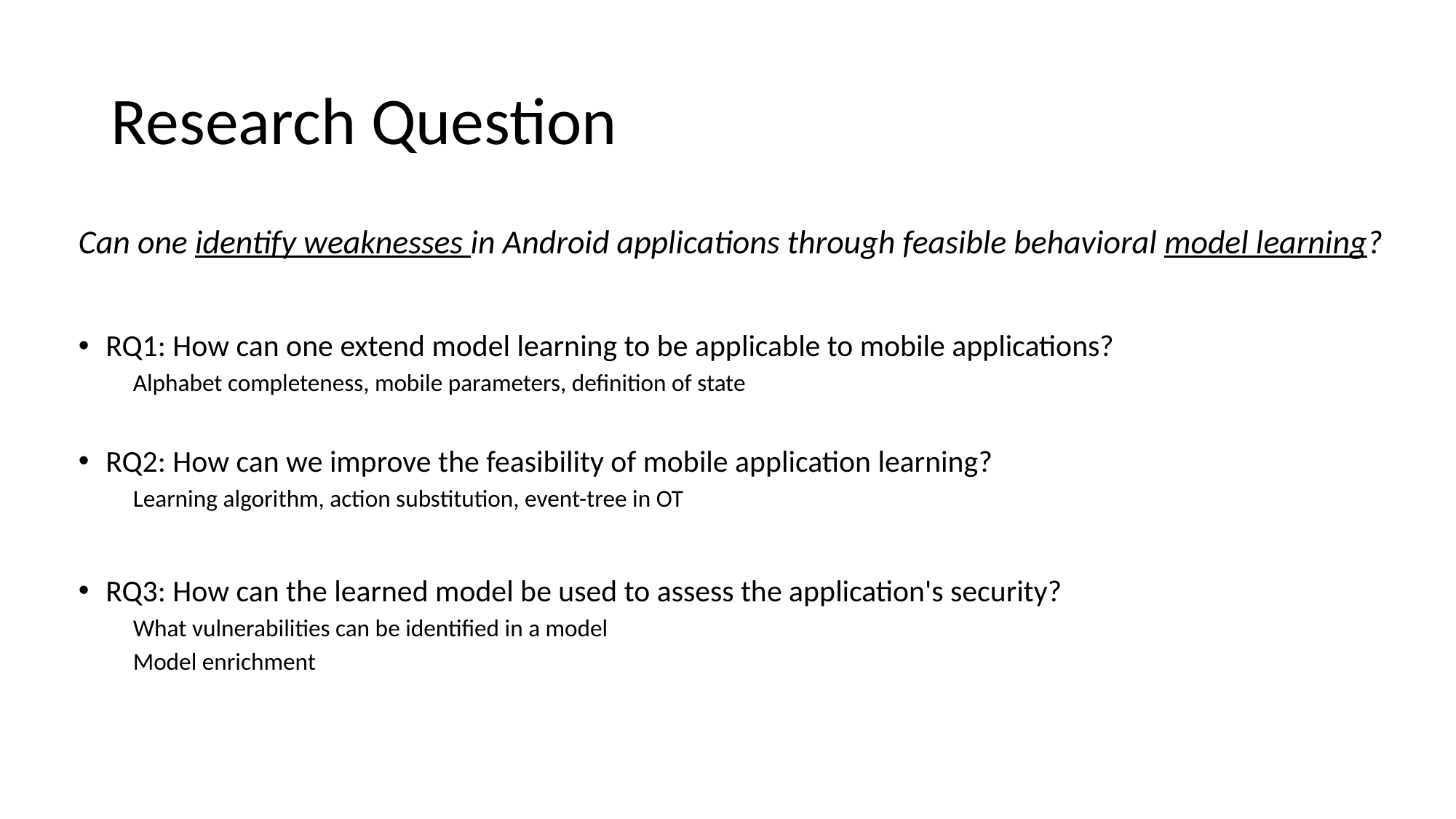

# Research Question
Can one identify weaknesses in Android applications through feasible behavioral model learning?

RQ1: How can one extend model learning to be applicable to mobile applications?
Alphabet completeness, mobile parameters, definition of state

RQ2: How can we improve the feasibility of mobile application learning?
Learning algorithm, action substitution, event-tree in OT

RQ3: How can the learned model be used to assess the application's security?
What vulnerabilities can be identified in a model
Model enrichment